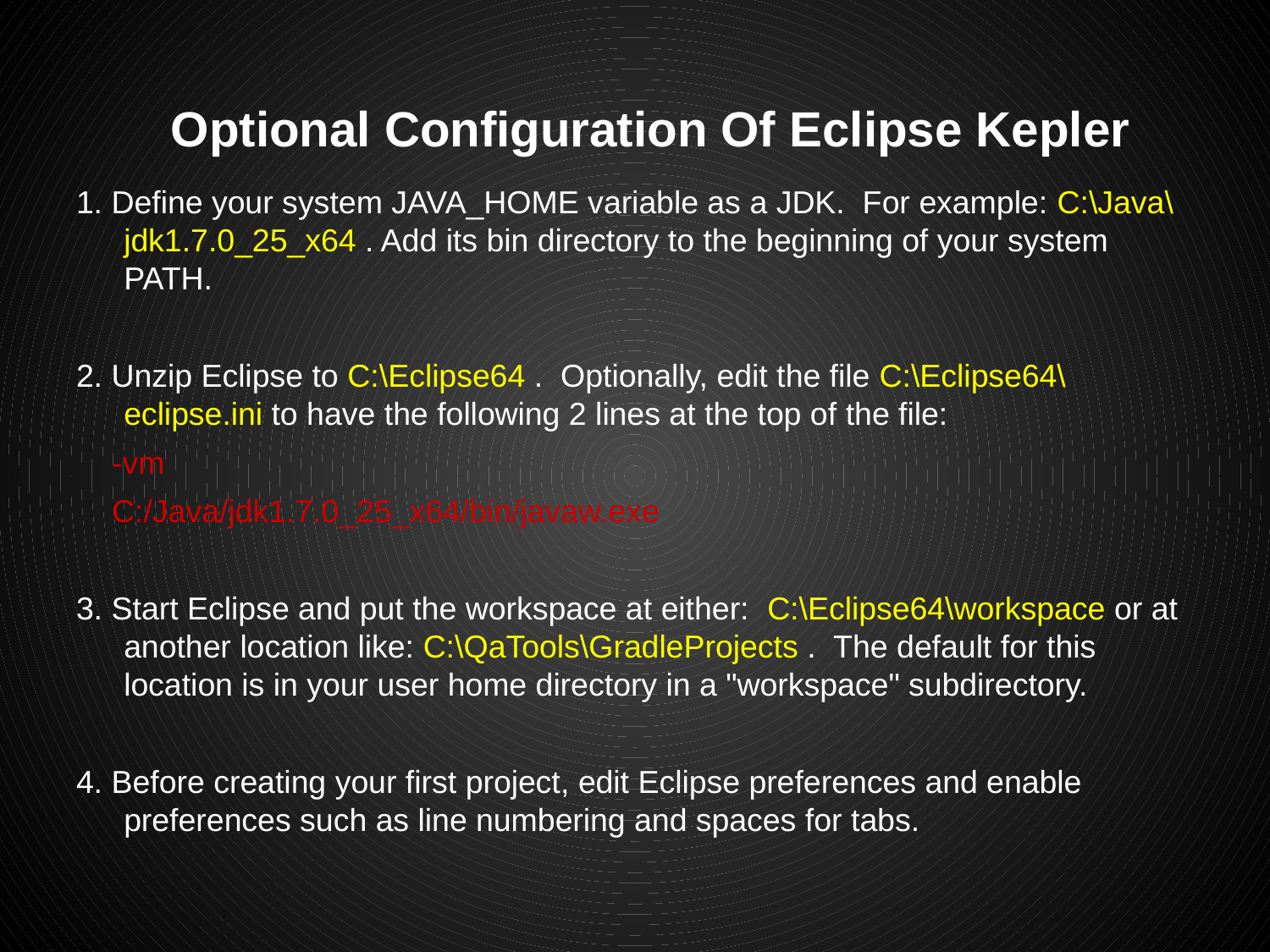

# Optional Configuration Of Eclipse Kepler
1. Define your system JAVA_HOME variable as a JDK.  For example: C:\Java\jdk1.7.0_25_x64 . Add its bin directory to the beginning of your system PATH.

2. Unzip Eclipse to C:\Eclipse64 .  Optionally, edit the file C:\Eclipse64\eclipse.ini to have the following 2 lines at the top of the file:
    -vm
    C:/Java/jdk1.7.0_25_x64/bin/javaw.exe

3. Start Eclipse and put the workspace at either:  C:\Eclipse64\workspace or at another location like: C:\QaTools\GradleProjects .  The default for this location is in your user home directory in a "workspace" subdirectory.

4. Before creating your first project, edit Eclipse preferences and enable preferences such as line numbering and spaces for tabs.